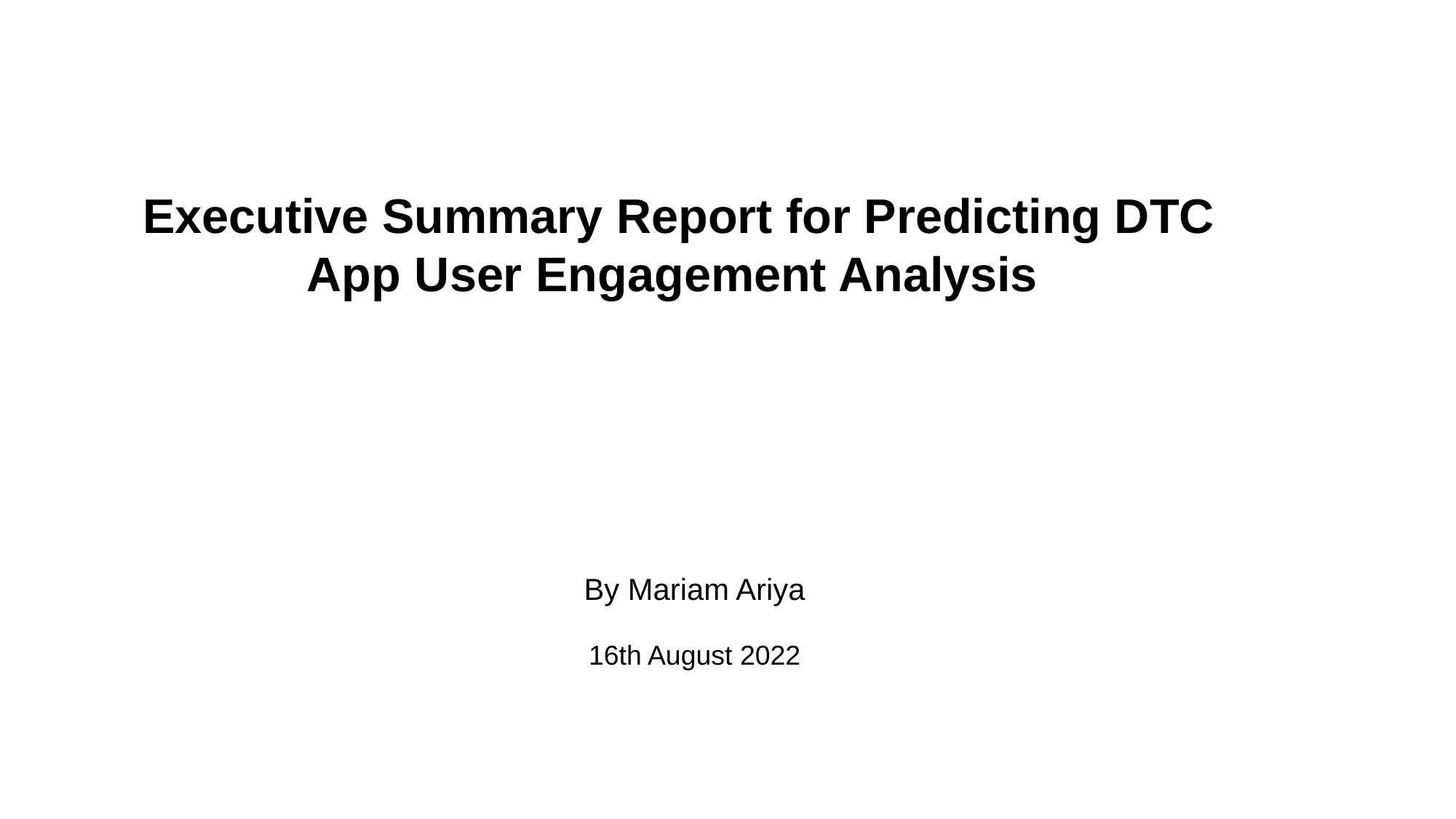

Executive Summary Report for Predicting DTC App User Engagement Analysis
By Mariam Ariya
16th August 2022